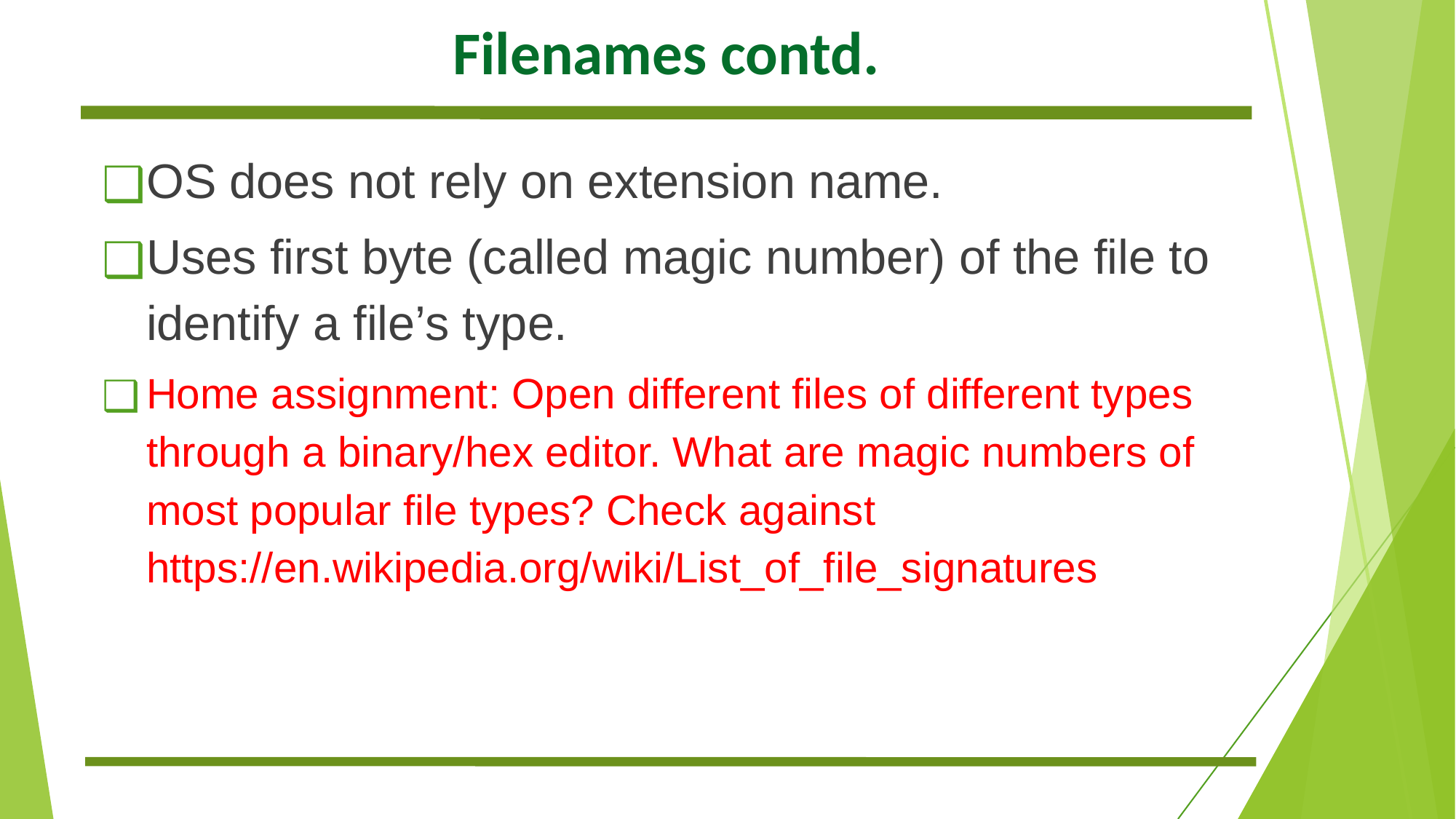

# Filenames contd.
OS does not rely on extension name.
Uses first byte (called magic number) of the file to identify a file’s type.
Home assignment: Open different files of different types through a binary/hex editor. What are magic numbers of most popular file types? Check against https://en.wikipedia.org/wiki/List_of_file_signatures